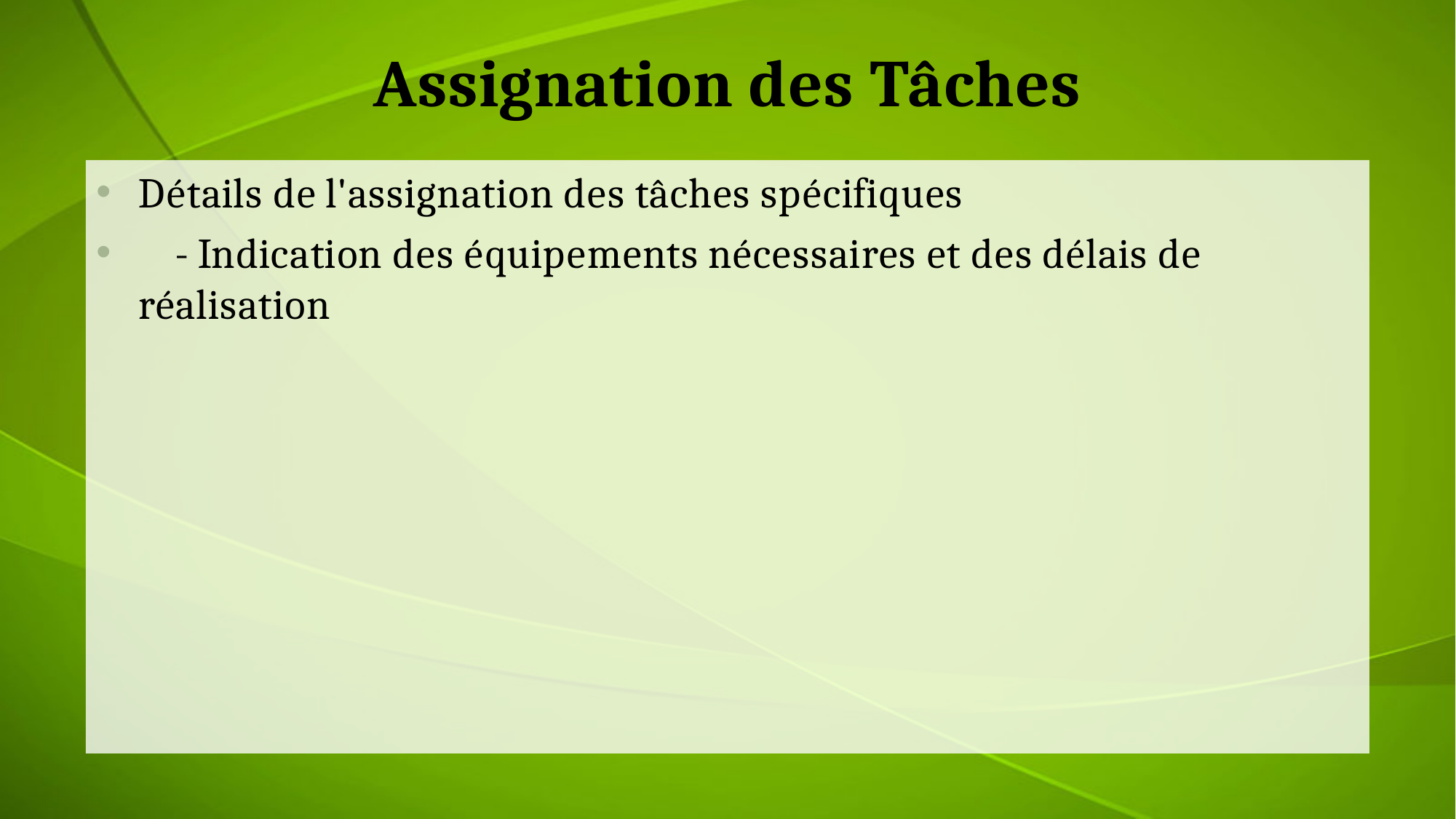

# Assignation des Tâches
Détails de l'assignation des tâches spécifiques
    - Indication des équipements nécessaires et des délais de réalisation